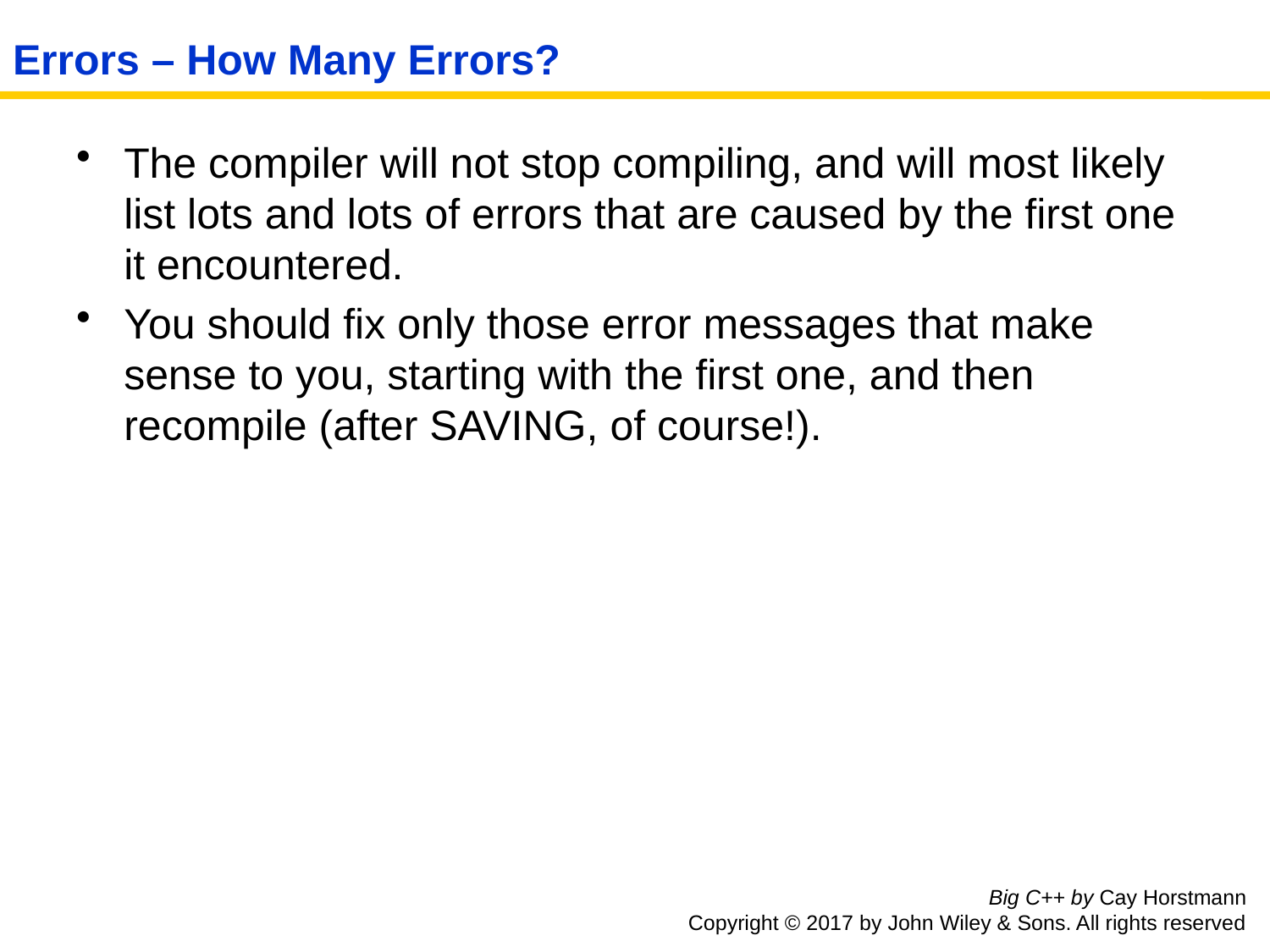

# Errors – How Many Errors?
The compiler will not stop compiling, and will most likely list lots and lots of errors that are caused by the first one it encountered.
You should fix only those error messages that make sense to you, starting with the first one, and then recompile (after SAVING, of course!).
Big C++ by Cay Horstmann
Copyright © 2017 by John Wiley & Sons. All rights reserved